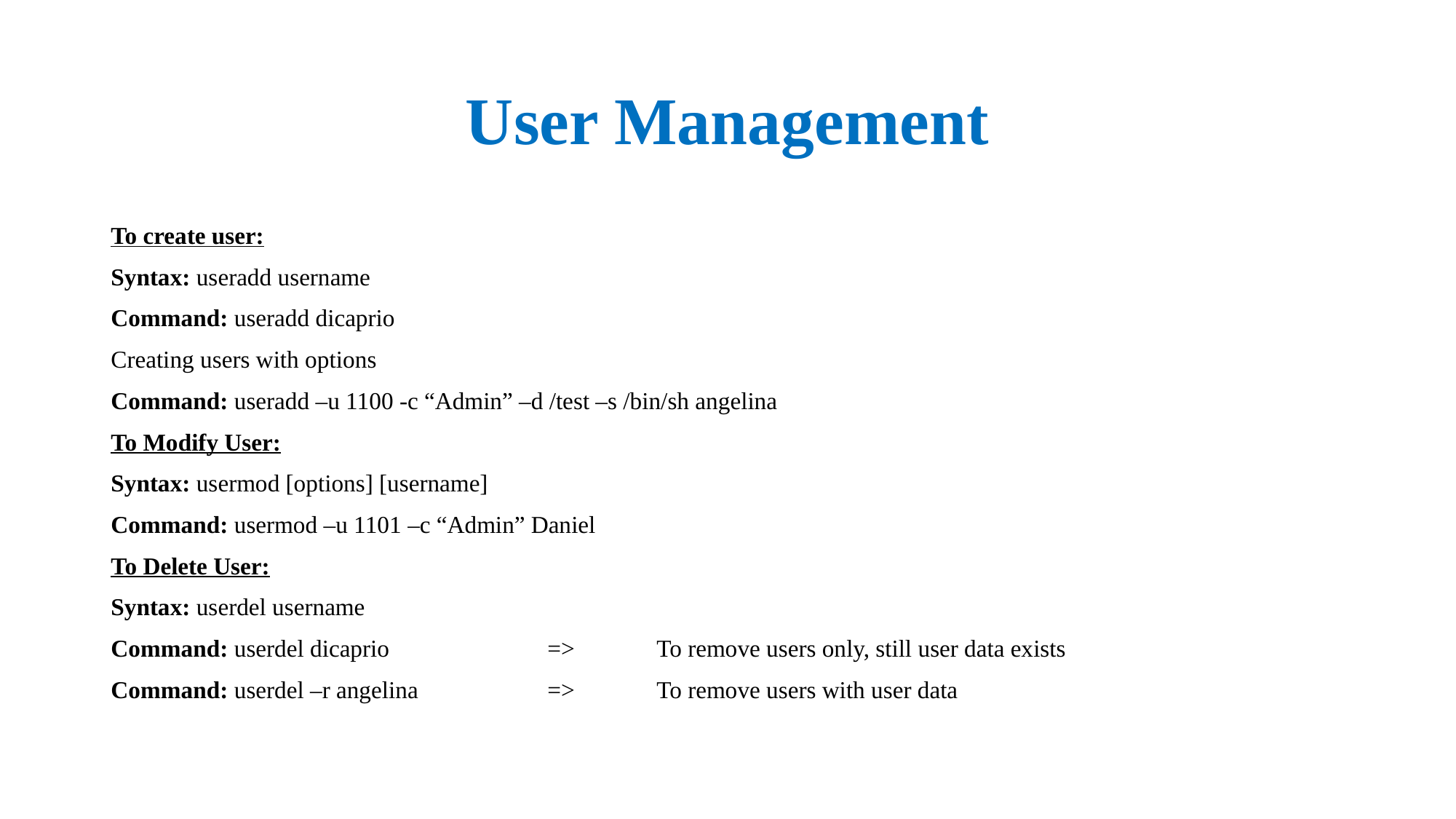

# User Management
To create user:
Syntax: useradd username
Command: useradd dicaprio
Creating users with options
Command: useradd –u 1100 -c “Admin” –d /test –s /bin/sh angelina
To Modify User:
Syntax: usermod [options] [username]
Command: usermod –u 1101 –c “Admin” Daniel
To Delete User:
Syntax: userdel username
Command: userdel dicaprio		=>	To remove users only, still user data exists
Command: userdel –r angelina		=>	To remove users with user data